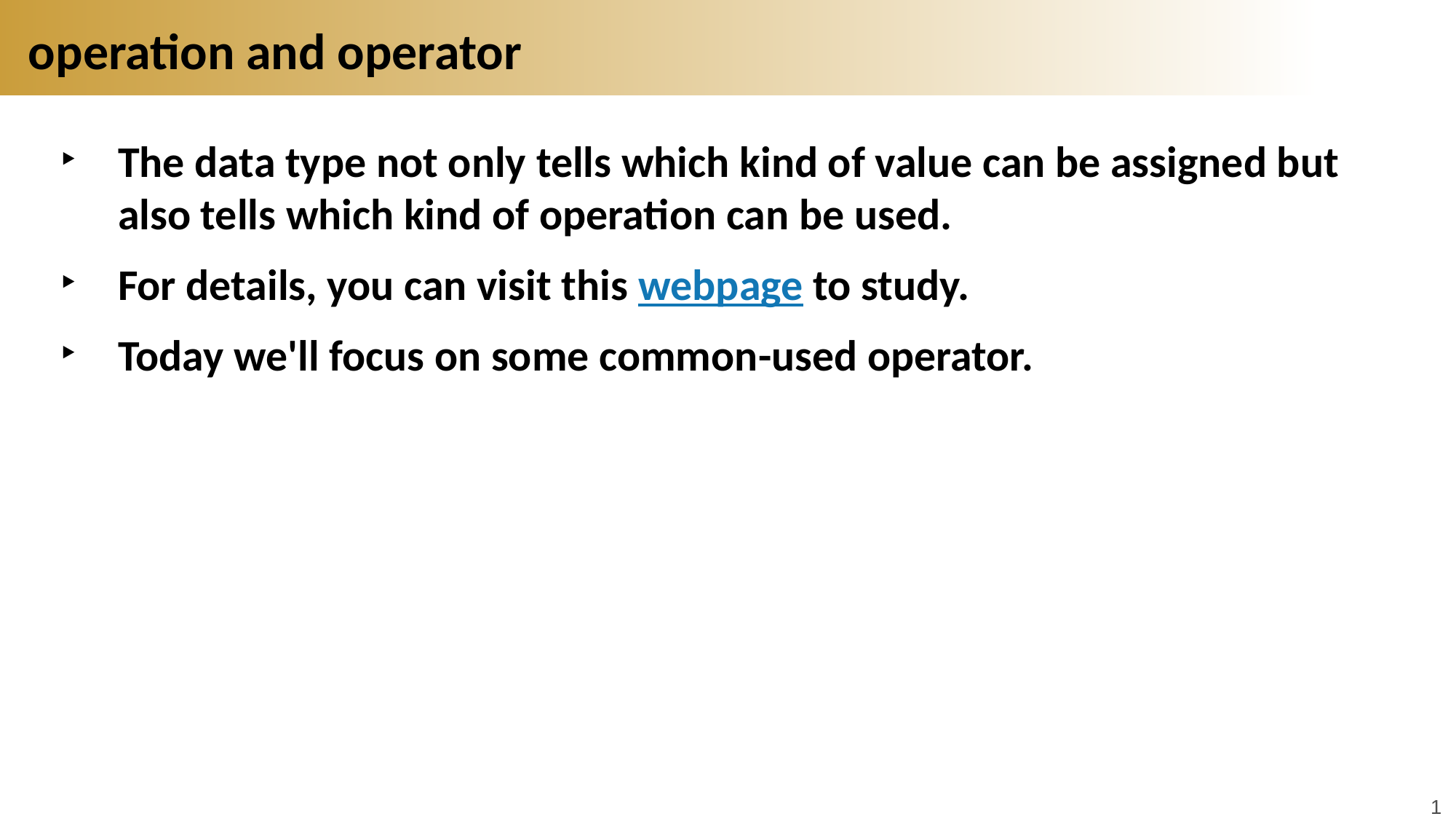

# operation and operator
The data type not only tells which kind of value can be assigned but also tells which kind of operation can be used.
For details, you can visit this webpage to study.
Today we'll focus on some common-used operator.

11